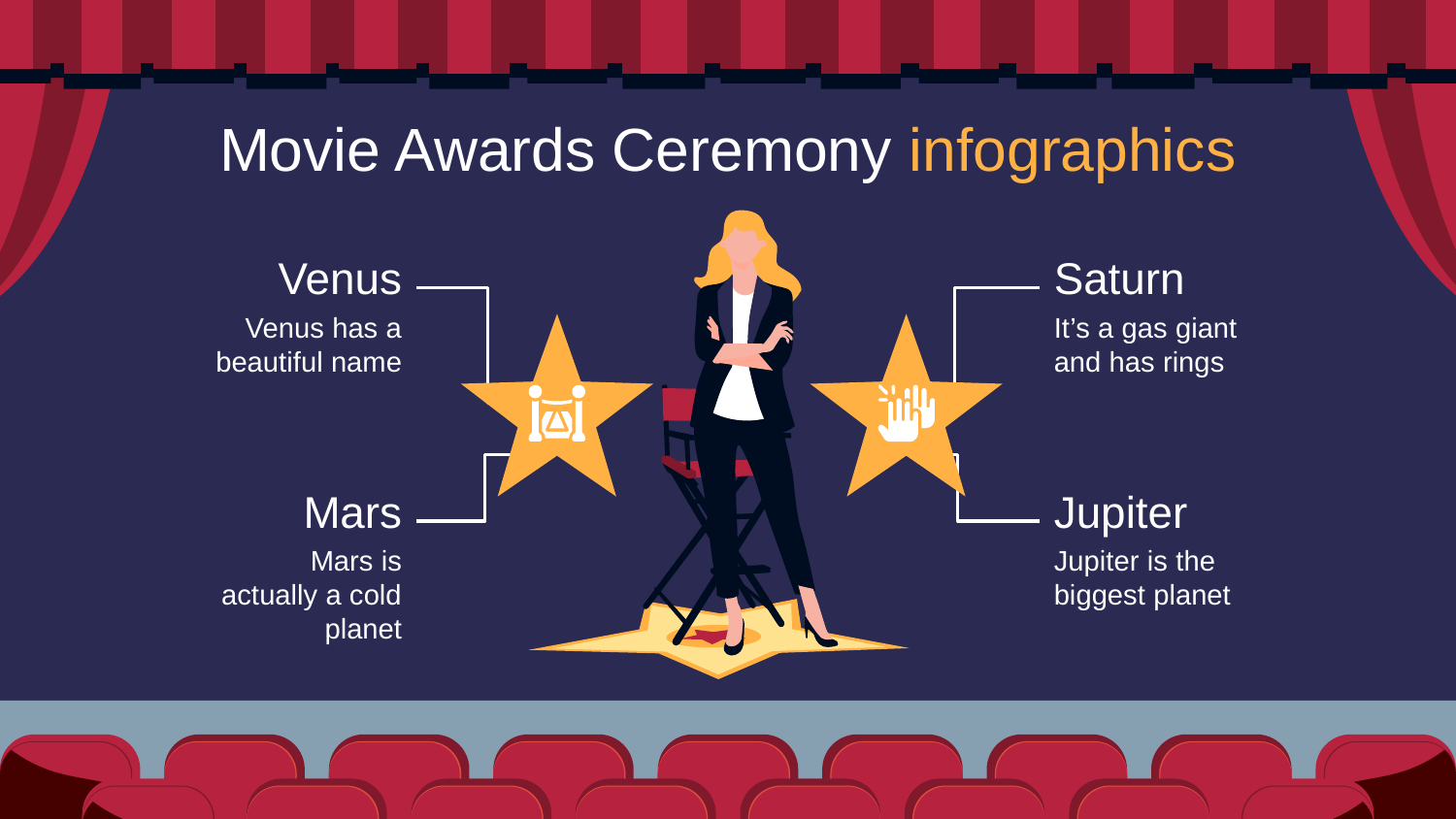

# Movie Awards Ceremony infographics

Venus
Venus has a beautiful name
Saturn
It’s a gas giant and has rings

Mars
Mars is actually a cold planet
Jupiter
Jupiter is the biggest planet